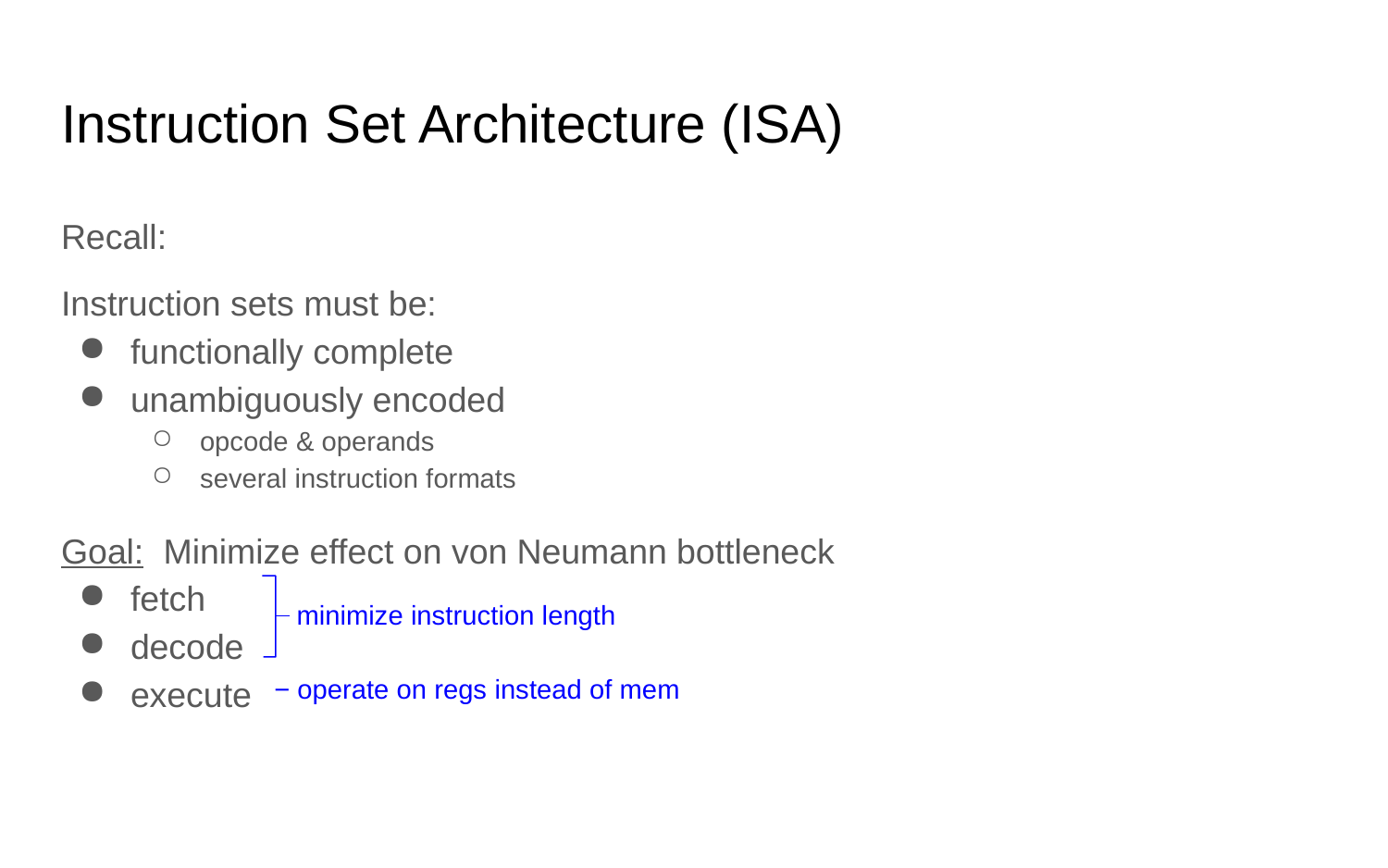

# Instruction Set Architecture (ISA)
Recall:
Instruction sets must be:
functionally complete
unambiguously encoded
opcode & operands
several instruction formats
Goal:
Minimize effect on von Neumann bottleneck
fetch
decode
execute

minimize instruction length
− operate on regs instead of mem